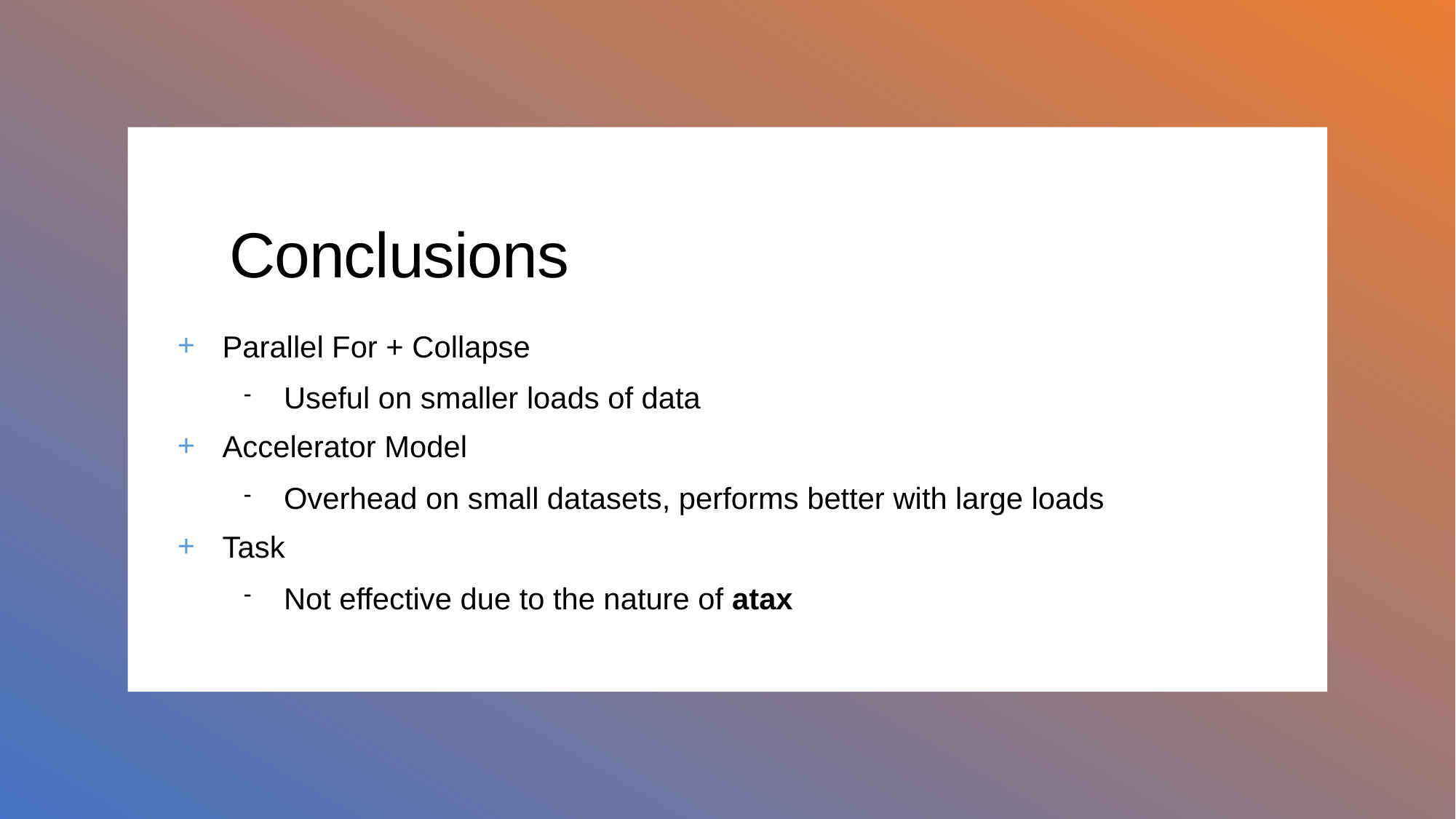

# Conclusions

Parallel For + Collapse
Useful on smaller loads of data
Accelerator Model
Overhead on small datasets, performs better with large loads
Task
Not effective due to the nature of atax